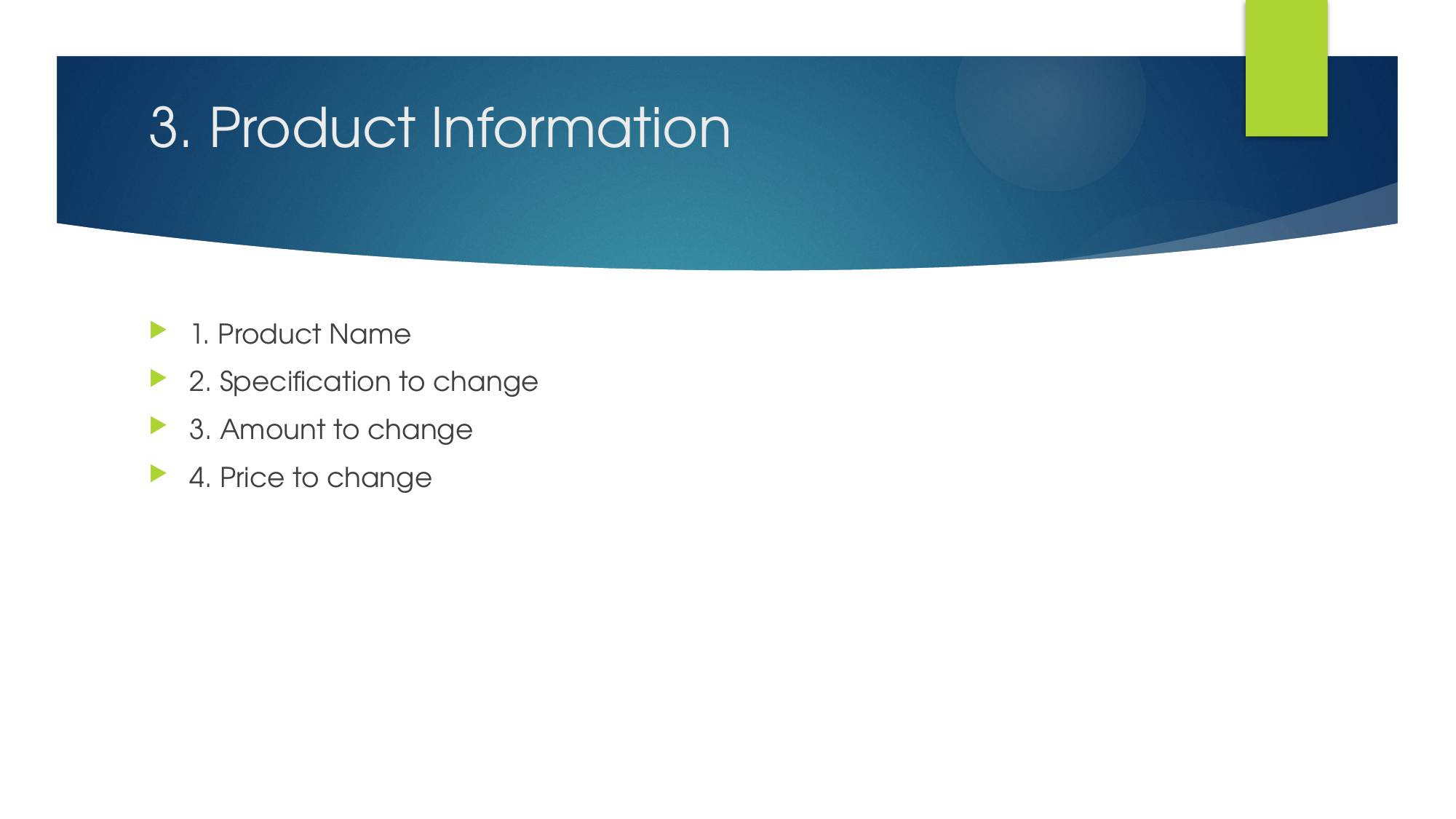

# 3. Product Information
1. Product Name
2. Specification to change
3. Amount to change
4. Price to change